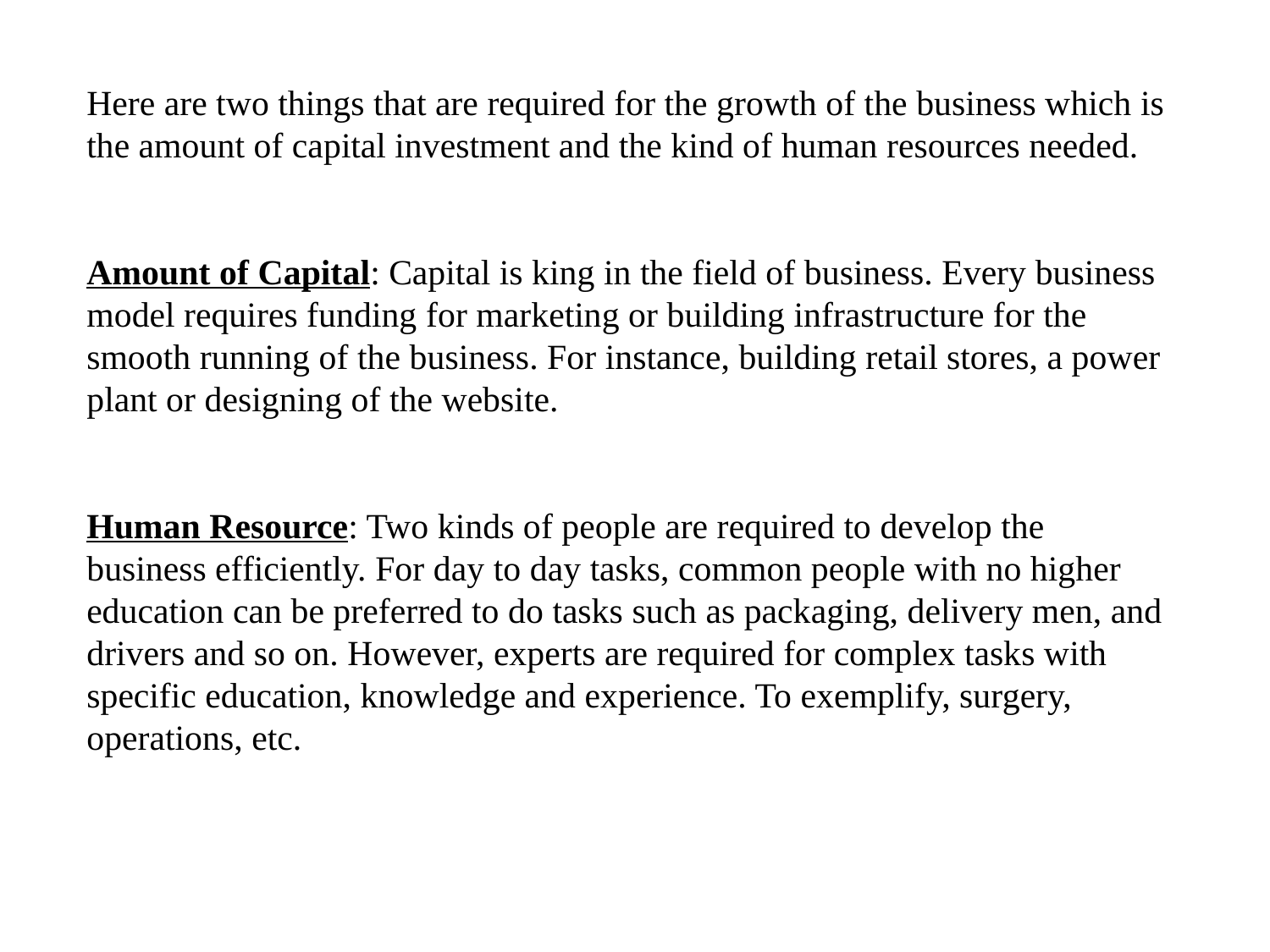

Here are two things that are required for the growth of the business which is the amount of capital investment and the kind of human resources needed.

Amount of Capital: Capital is king in the field of business. Every business model requires funding for marketing or building infrastructure for the smooth running of the business. For instance, building retail stores, a power plant or designing of the website.

Human Resource: Two kinds of people are required to develop the business efficiently. For day to day tasks, common people with no higher education can be preferred to do tasks such as packaging, delivery men, and drivers and so on. However, experts are required for complex tasks with specific education, knowledge and experience. To exemplify, surgery, operations, etc.